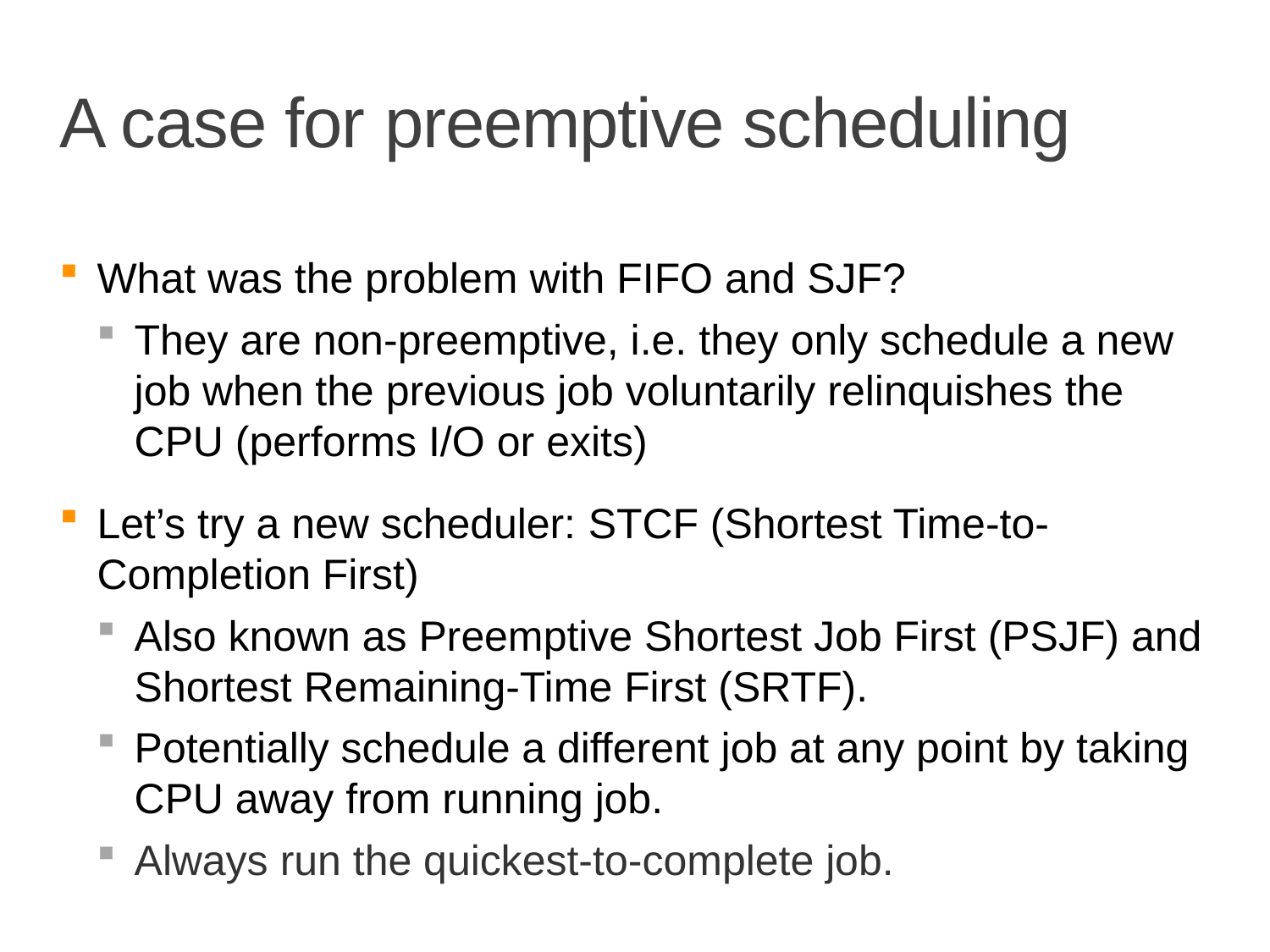

# A case for preemptive scheduling
What was the problem with FIFO and SJF?
They are non-preemptive, i.e. they only schedule a new job when the previous job voluntarily relinquishes the CPU (performs I/O or exits)
Let’s try a new scheduler: STCF (Shortest Time-to-Completion First)
Also known as Preemptive Shortest Job First (PSJF) and Shortest Remaining-Time First (SRTF).
Potentially schedule a different job at any point by taking CPU away from running job.
Always run the quickest-to-complete job.